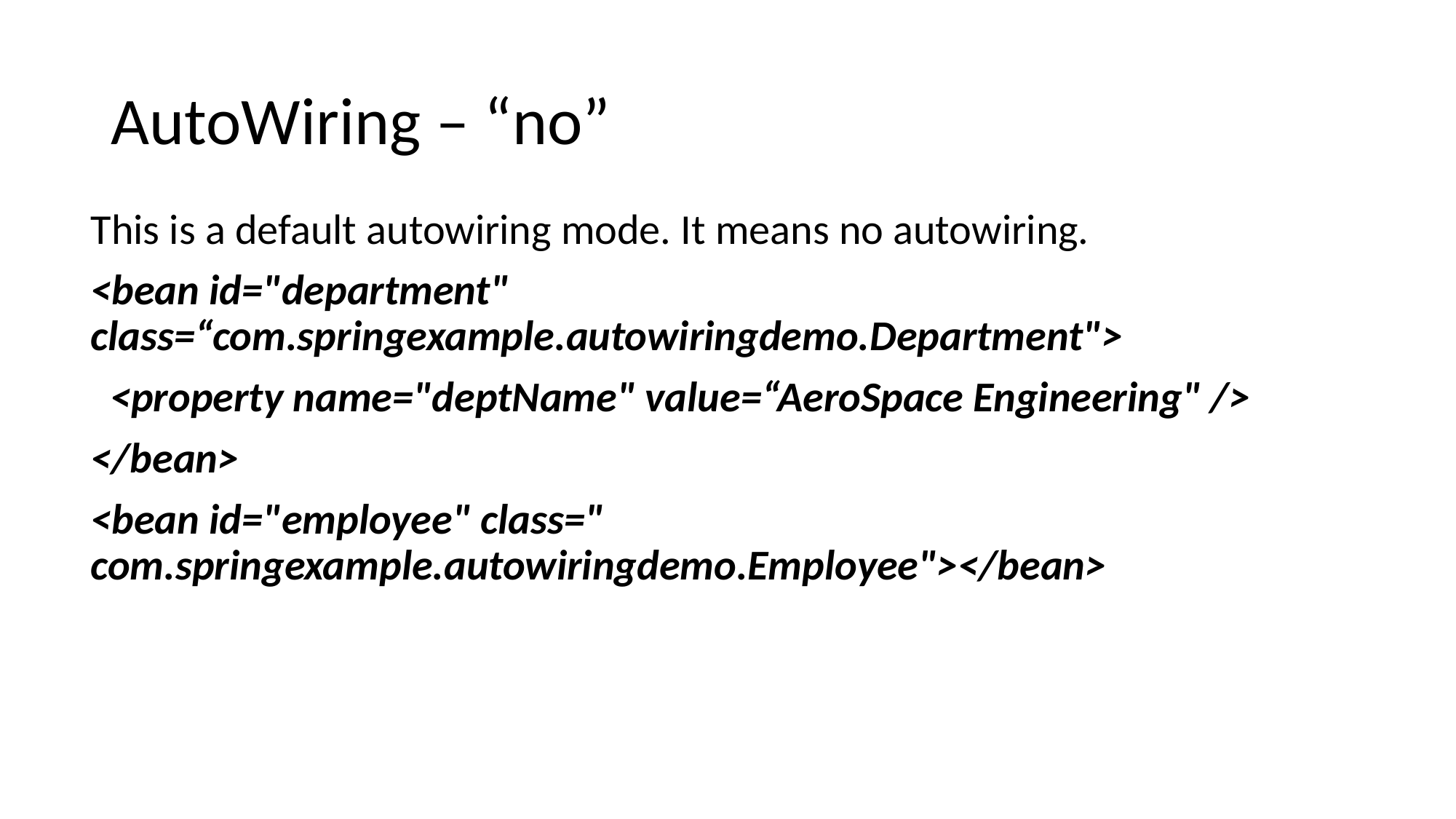

# AutoWiring – “no”
This is a default autowiring mode. It means no autowiring.
<bean id="department" class=“com.springexample.autowiringdemo.Department">
  <property name="deptName" value=“AeroSpace Engineering" />
</bean>
<bean id="employee" class=" com.springexample.autowiringdemo.Employee"></bean>